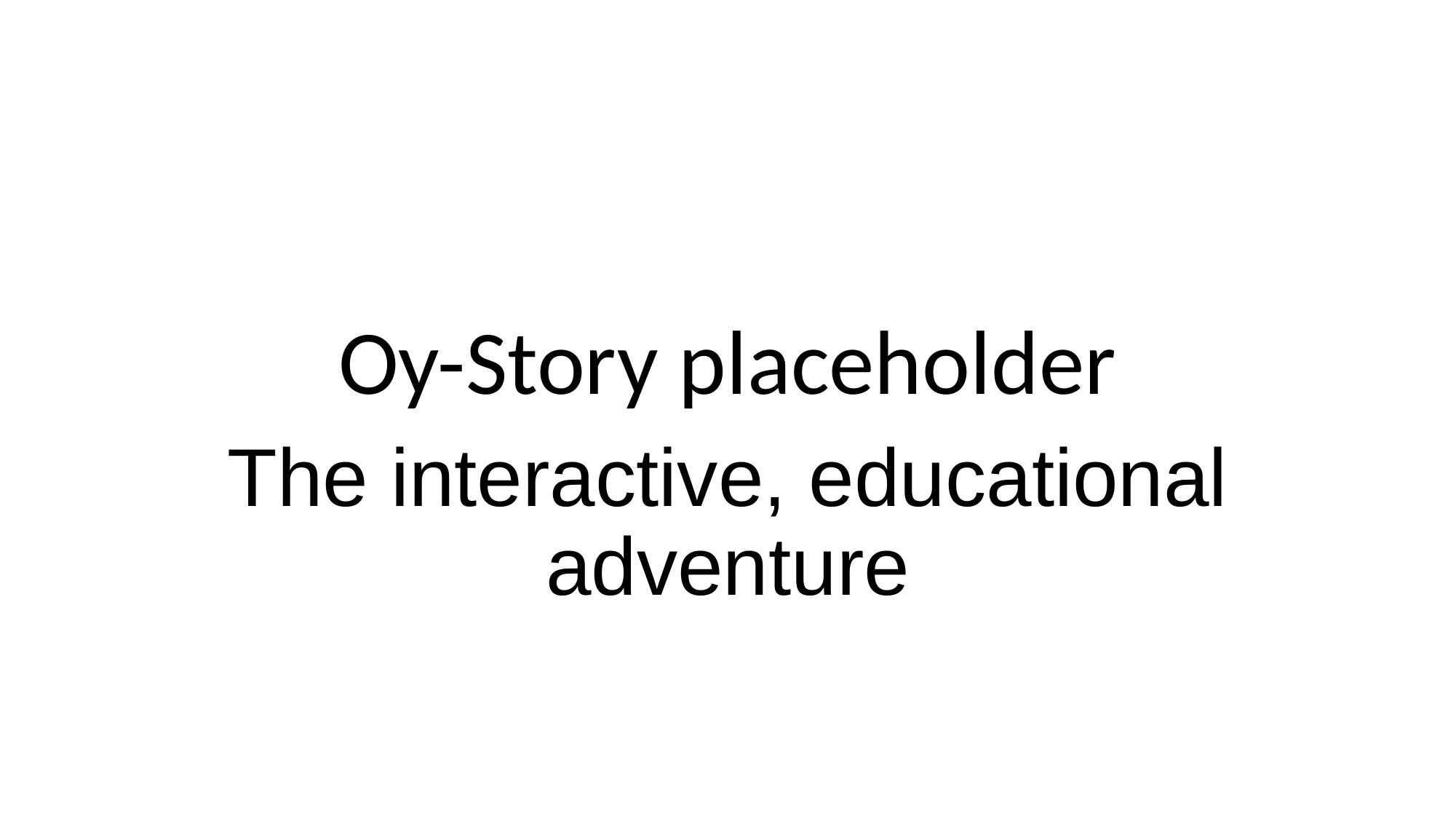

# Oy-Story placeholder
The interactive, educational adventure